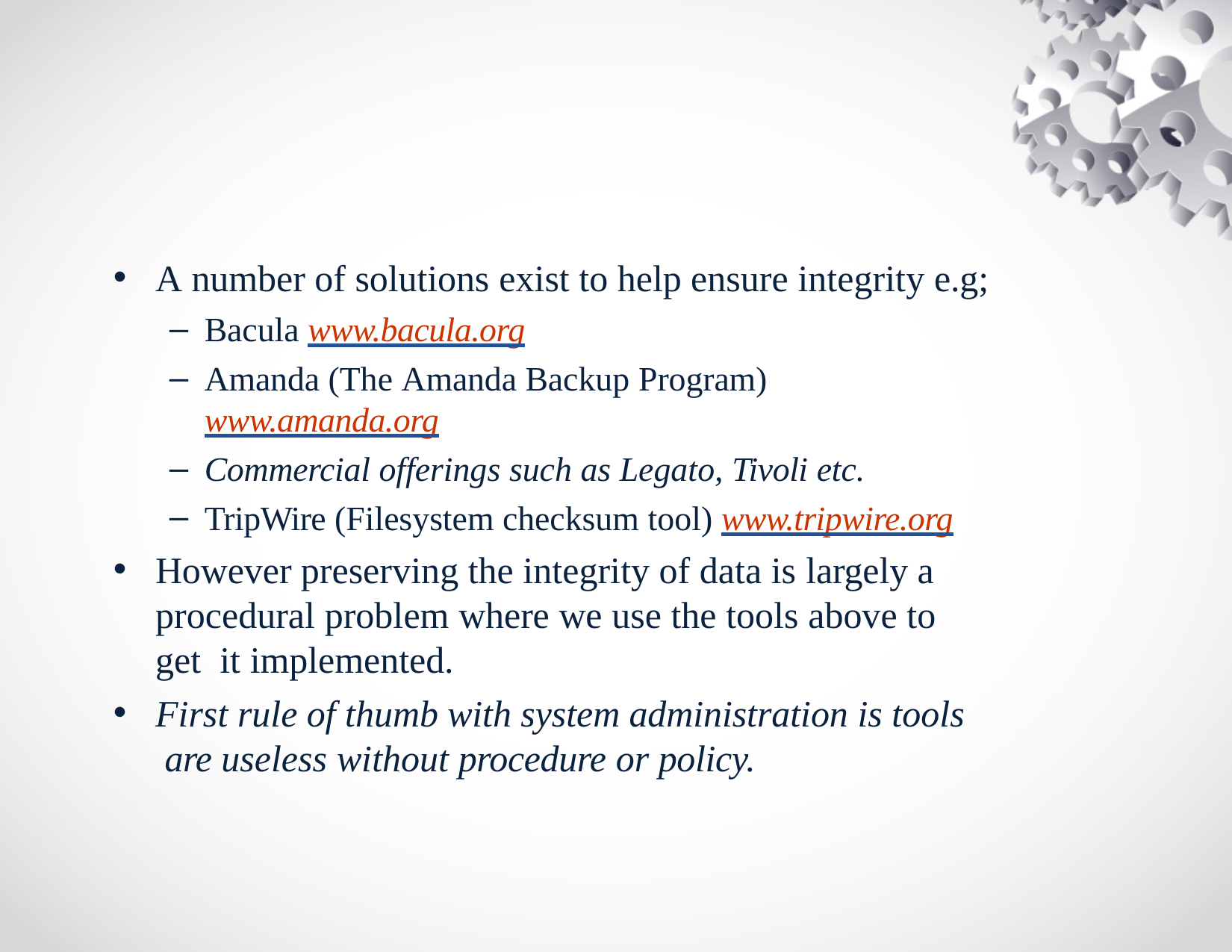

A number of solutions exist to help ensure integrity e.g;
Bacula www.bacula.org
Amanda (The Amanda Backup Program)
www.amanda.org
Commercial offerings such as Legato, Tivoli etc.
TripWire (Filesystem checksum tool) www.tripwire.org
However preserving the integrity of data is largely a  procedural problem where we use the tools above to get  it implemented.
First rule of thumb with system administration is tools  are useless without procedure or policy.